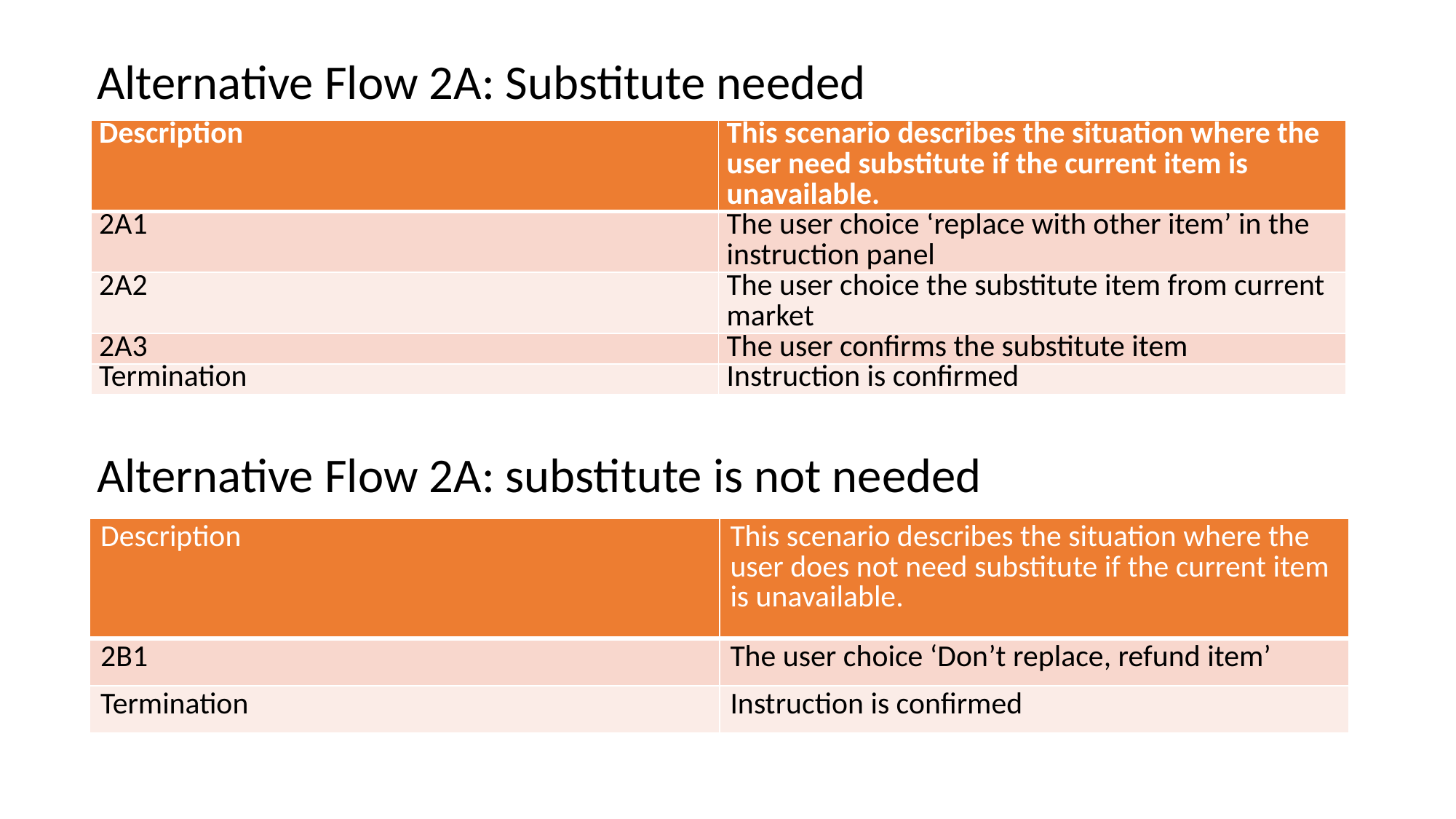

Alternative Flow 2A: Substitute needed
| Description | This scenario describes the situation where the user need substitute if the current item is unavailable. |
| --- | --- |
| 2A1 | The user choice ‘replace with other item’ in the instruction panel |
| 2A2 | The user choice the substitute item from current market |
| 2A3 | The user confirms the substitute item |
| Termination | Instruction is confirmed |
Alternative Flow 2A: substitute is not needed
| Description | This scenario describes the situation where the user does not need substitute if the current item is unavailable. |
| --- | --- |
| 2B1 | The user choice ‘Don’t replace, refund item’ |
| Termination | Instruction is confirmed |